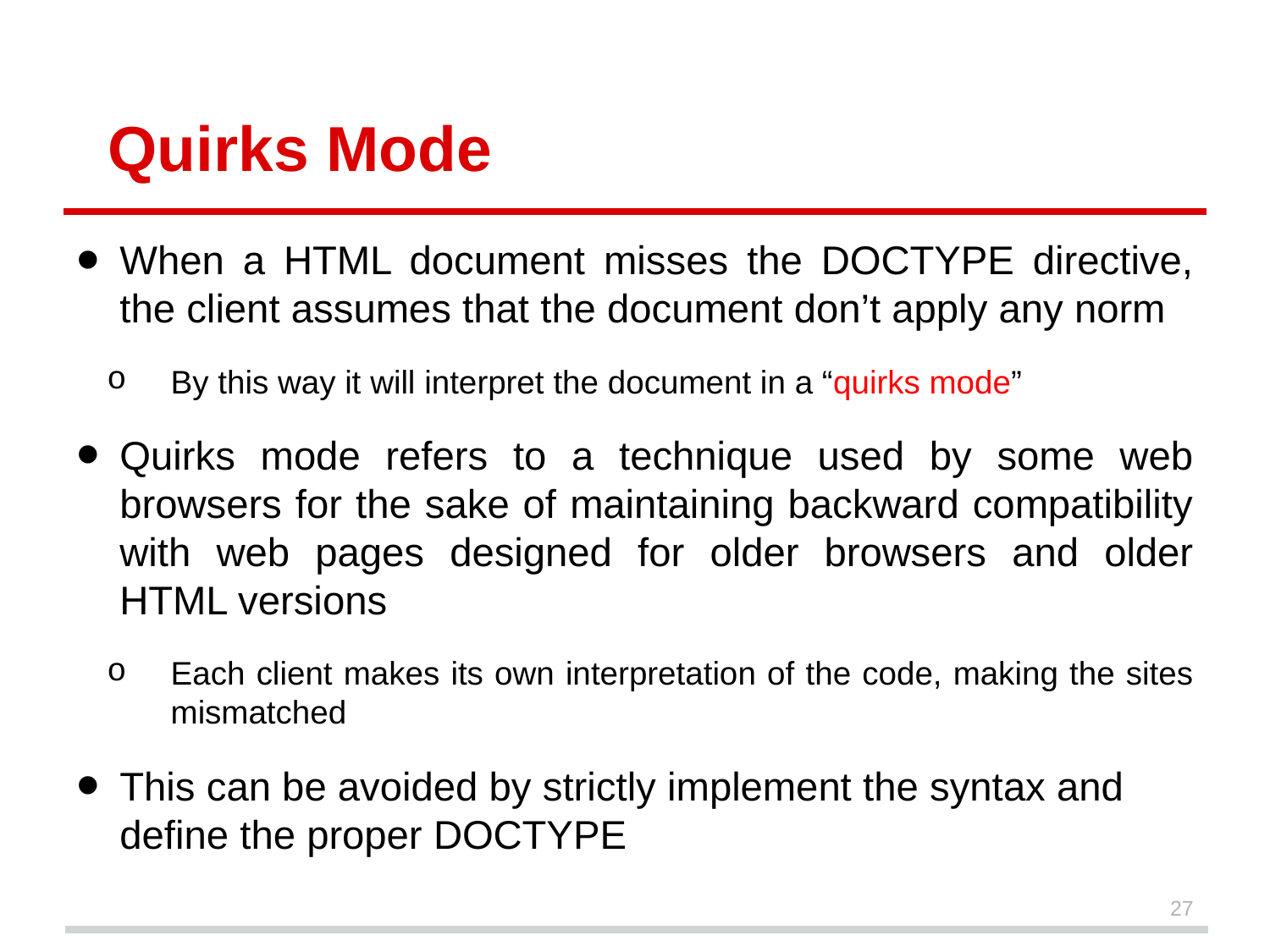

# Quirks Mode
When a HTML document misses the DOCTYPE directive, the client assumes that the document don’t apply any norm
By this way it will interpret the document in a “quirks mode”
Quirks mode refers to a technique used by some web browsers for the sake of maintaining backward compatibility with web pages designed for older browsers and older HTML versions
Each client makes its own interpretation of the code, making the sites mismatched
This can be avoided by strictly implement the syntax and define the proper DOCTYPE

27